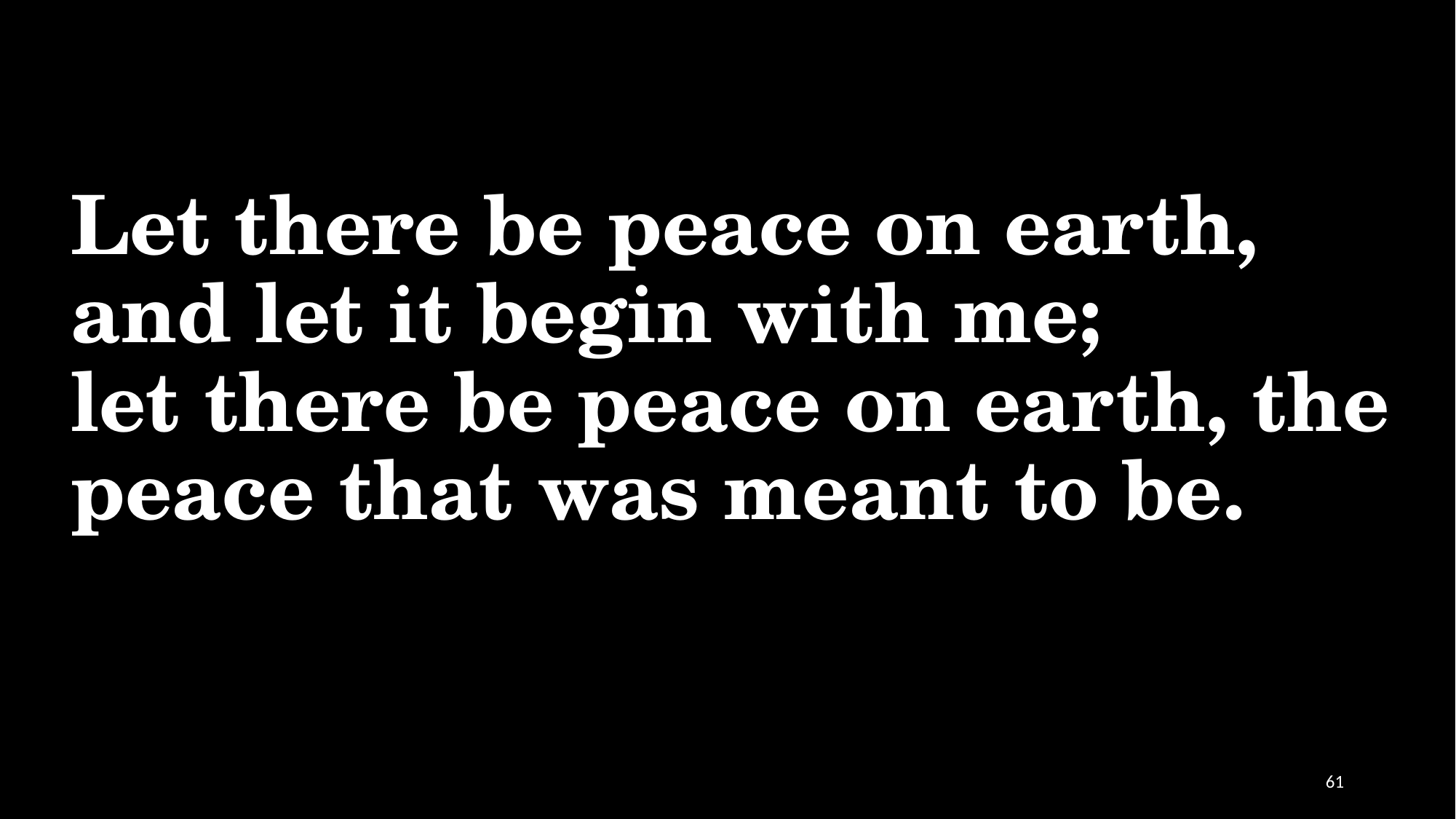

# Let there be peace on earth, and let it begin with me; let there be peace on earth, the peace that was meant to be.
61